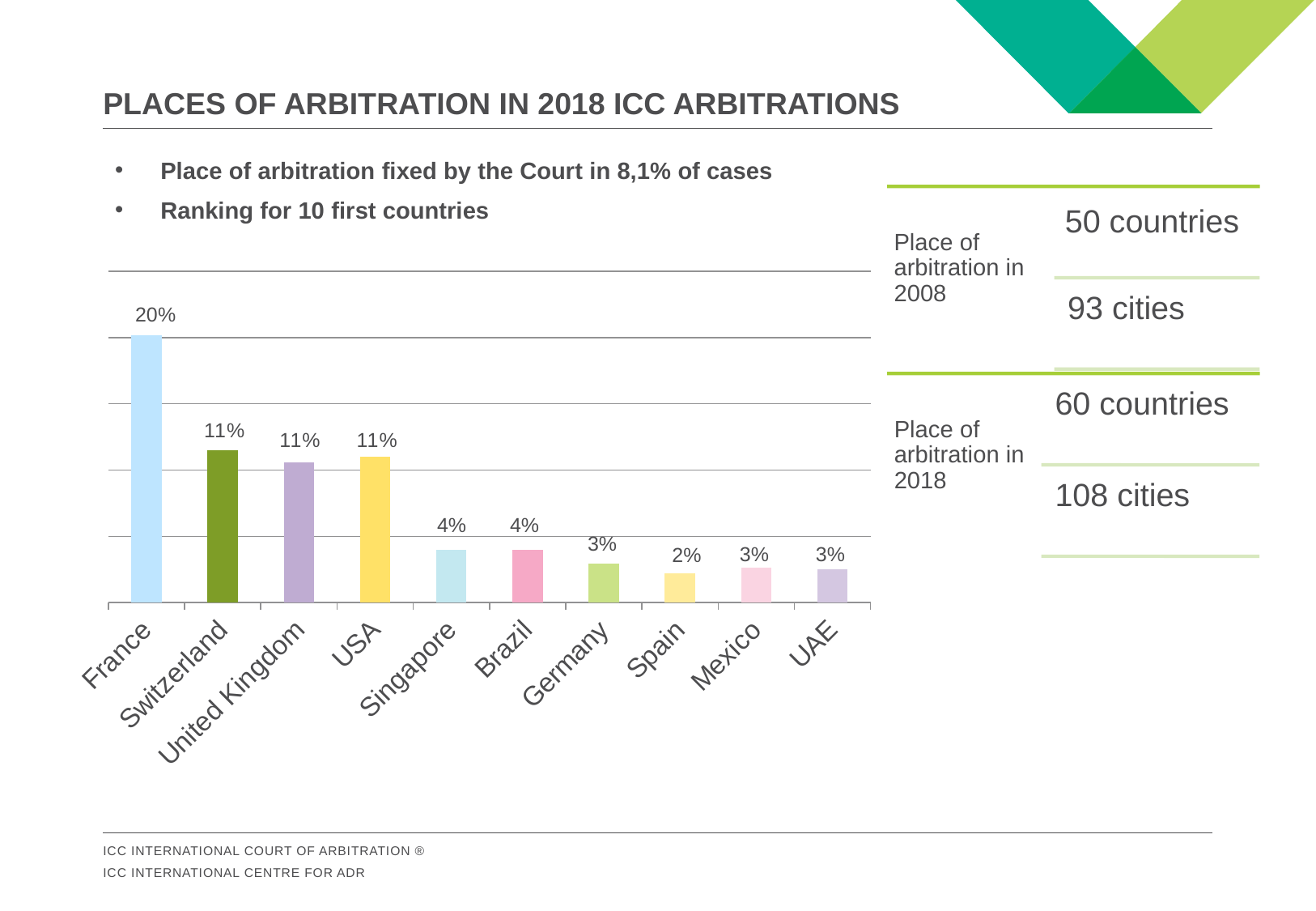

# Places of Arbitration in 2018 icc arbitrations
Place of arbitration fixed by the Court in 8,1% of cases
Ranking for 10 first countries

Place of arbitration in 2008
50 countries
93 cities

Place of arbitration in 2018
60 countries
108 cities

### Chart

| Category | Série 1 | Série 2 |
|---|---|---|
| France | 0.2015 | None |
| Switzerland | 0.1147 | None |
| United Kingdom | 0.1059 | None |
| USA | 0.1103 | None |
| Singapore | 0.0397 | None |
| Brazil | 0.0397 | None |
| Germany | 0.0294 | None |
| Spain | 0.0221 | None |
| Mexico | 0.0265 | None |
| UAE | 0.025 | None |